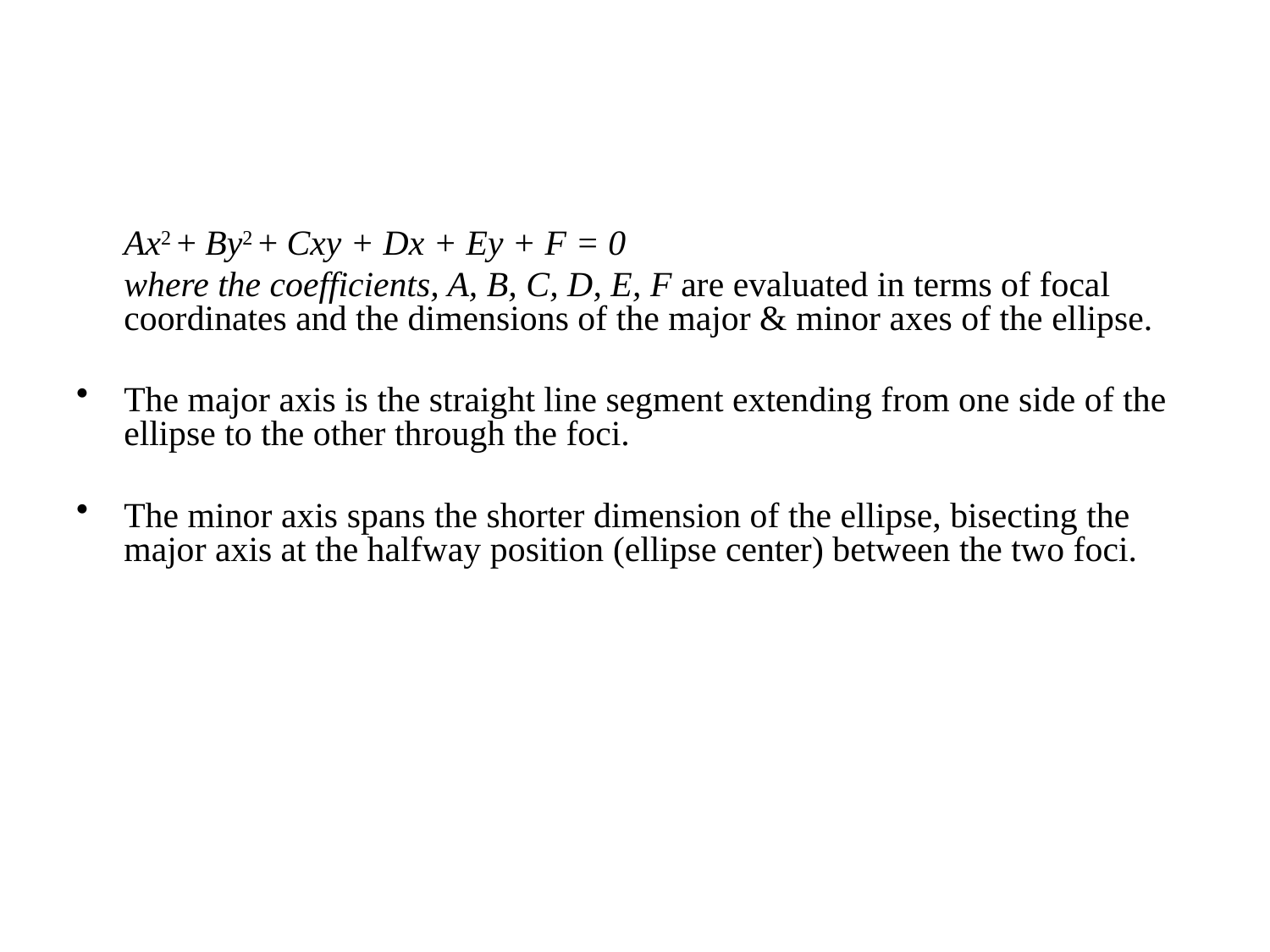

#
	Ax2 + By2 + Cxy + Dx + Ey + F = 0
	where the coefficients, A, B, C, D, E, F are evaluated in terms of focal coordinates and the dimensions of the major & minor axes of the ellipse.

The major axis is the straight line segment extending from one side of the ellipse to the other through the foci.

The minor axis spans the shorter dimension of the ellipse, bisecting the major axis at the halfway position (ellipse center) between the two foci.